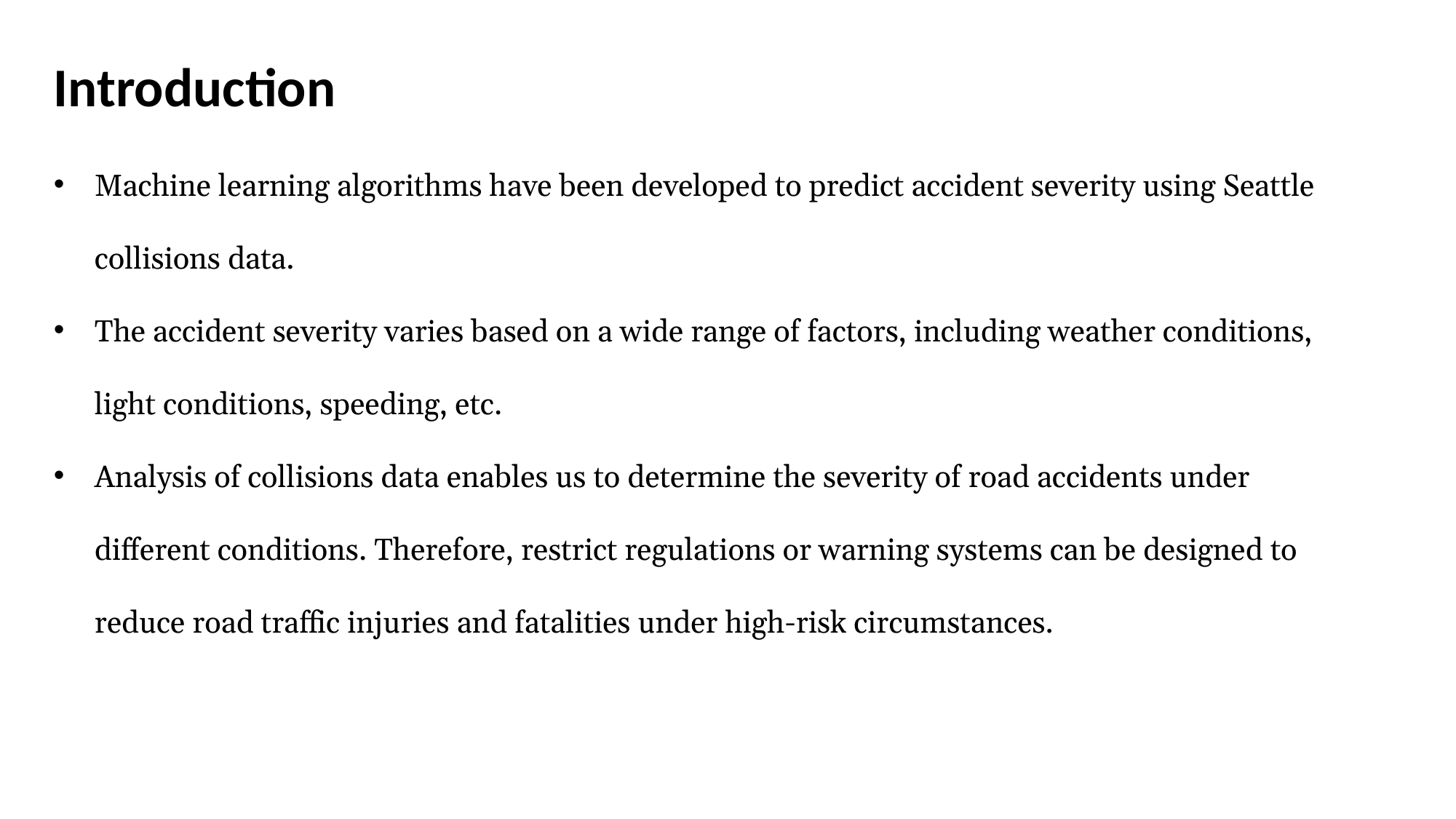

Introduction
Machine learning algorithms have been developed to predict accident severity using Seattle collisions data.
The accident severity varies based on a wide range of factors, including weather conditions, light conditions, speeding, etc.
Analysis of collisions data enables us to determine the severity of road accidents under different conditions. Therefore, restrict regulations or warning systems can be designed to reduce road traffic injuries and fatalities under high-risk circumstances.